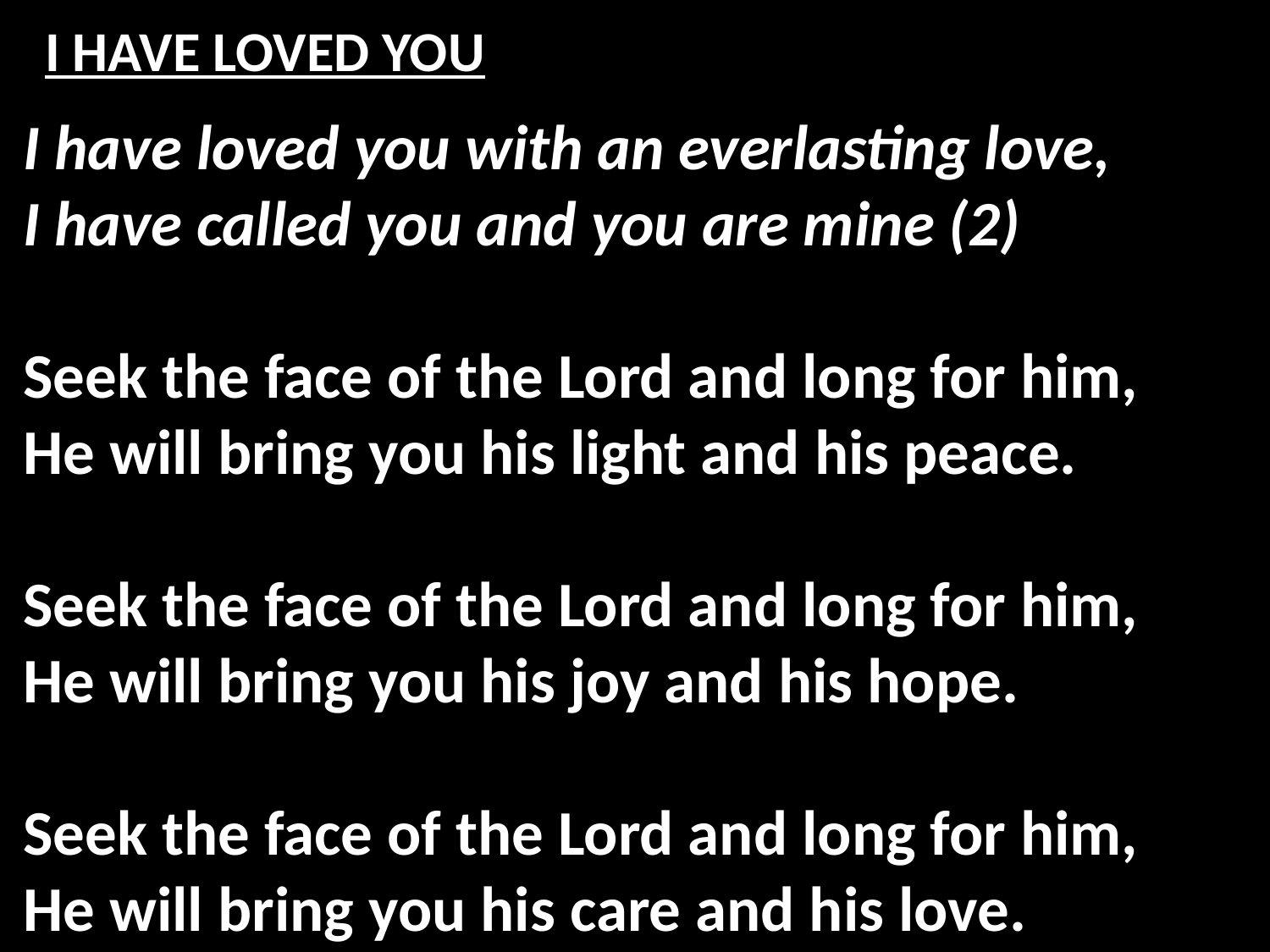

# I HAVE LOVED YOU
I have loved you with an everlasting love,
I have called you and you are mine (2)

Seek the face of the Lord and long for him,
He will bring you his light and his peace.

Seek the face of the Lord and long for him,
He will bring you his joy and his hope.

Seek the face of the Lord and long for him,
He will bring you his care and his love.